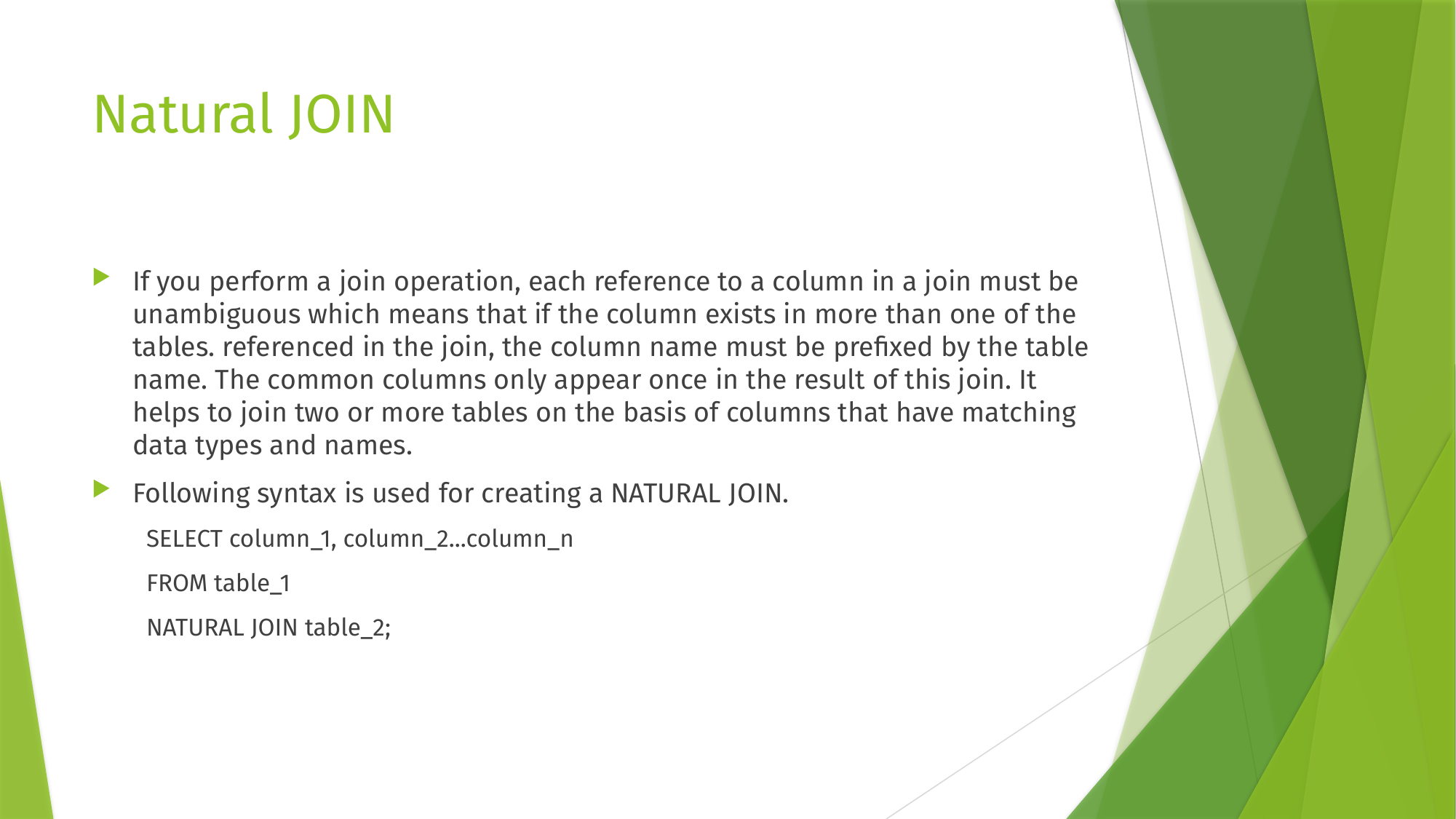

# Natural JOIN
If you perform a join operation, each reference to a column in a join must be unambiguous which means that if the column exists in more than one of the tables. referenced in the join, the column name must be prefixed by the table name. The common columns only appear once in the result of this join. It helps to join two or more tables on the basis of columns that have matching data types and names.
Following syntax is used for creating a NATURAL JOIN.
SELECT column_1, column_2...column_n
FROM table_1
NATURAL JOIN table_2;